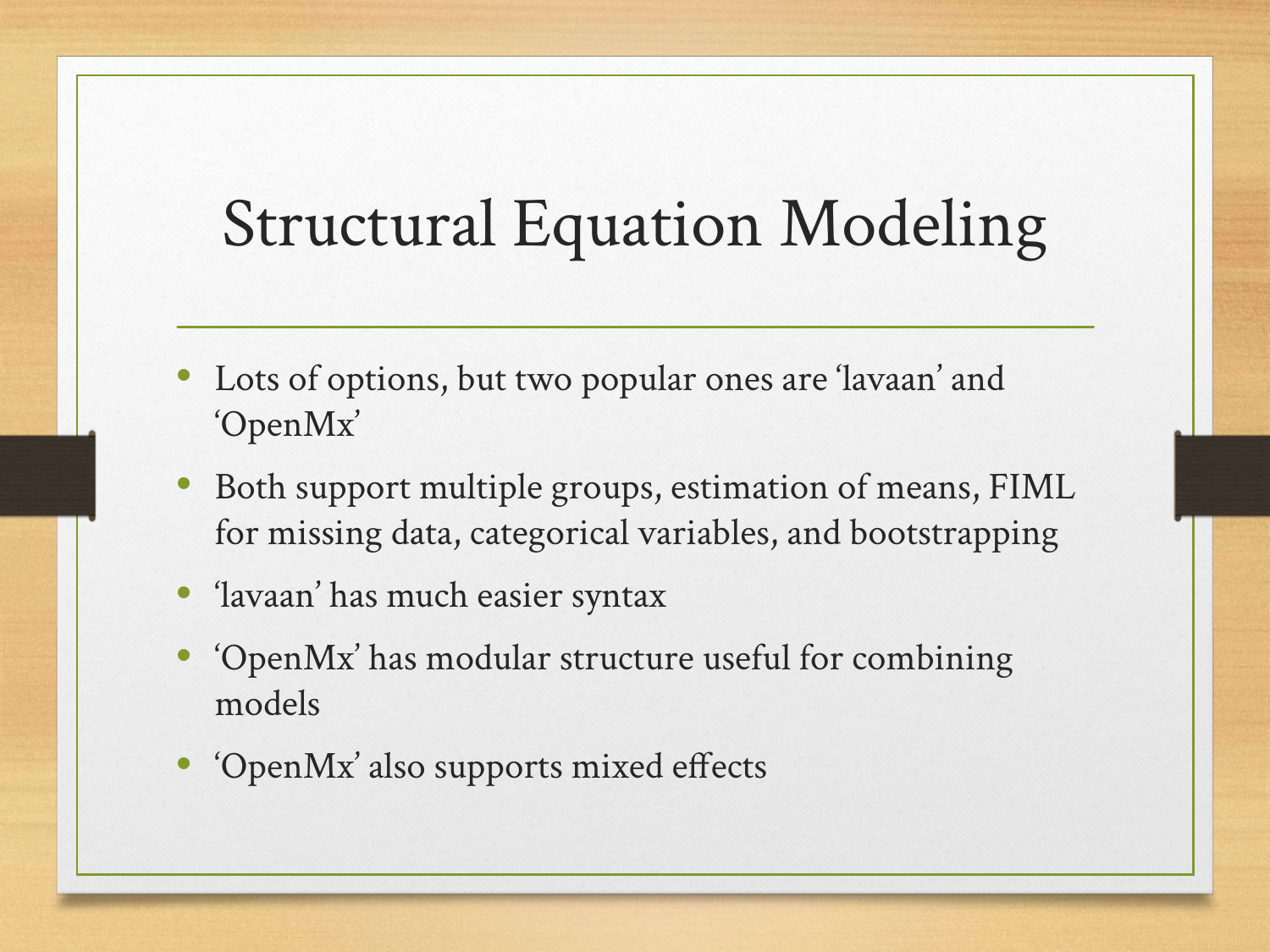

# Structural Equation Modeling
Lots of options, but two popular ones are ‘lavaan’ and ‘OpenMx’
Both support multiple groups, estimation of means, FIML for missing data, categorical variables, and bootstrapping
‘lavaan’ has much easier syntax
‘OpenMx’ has modular structure useful for combining models
‘OpenMx’ also supports mixed effects